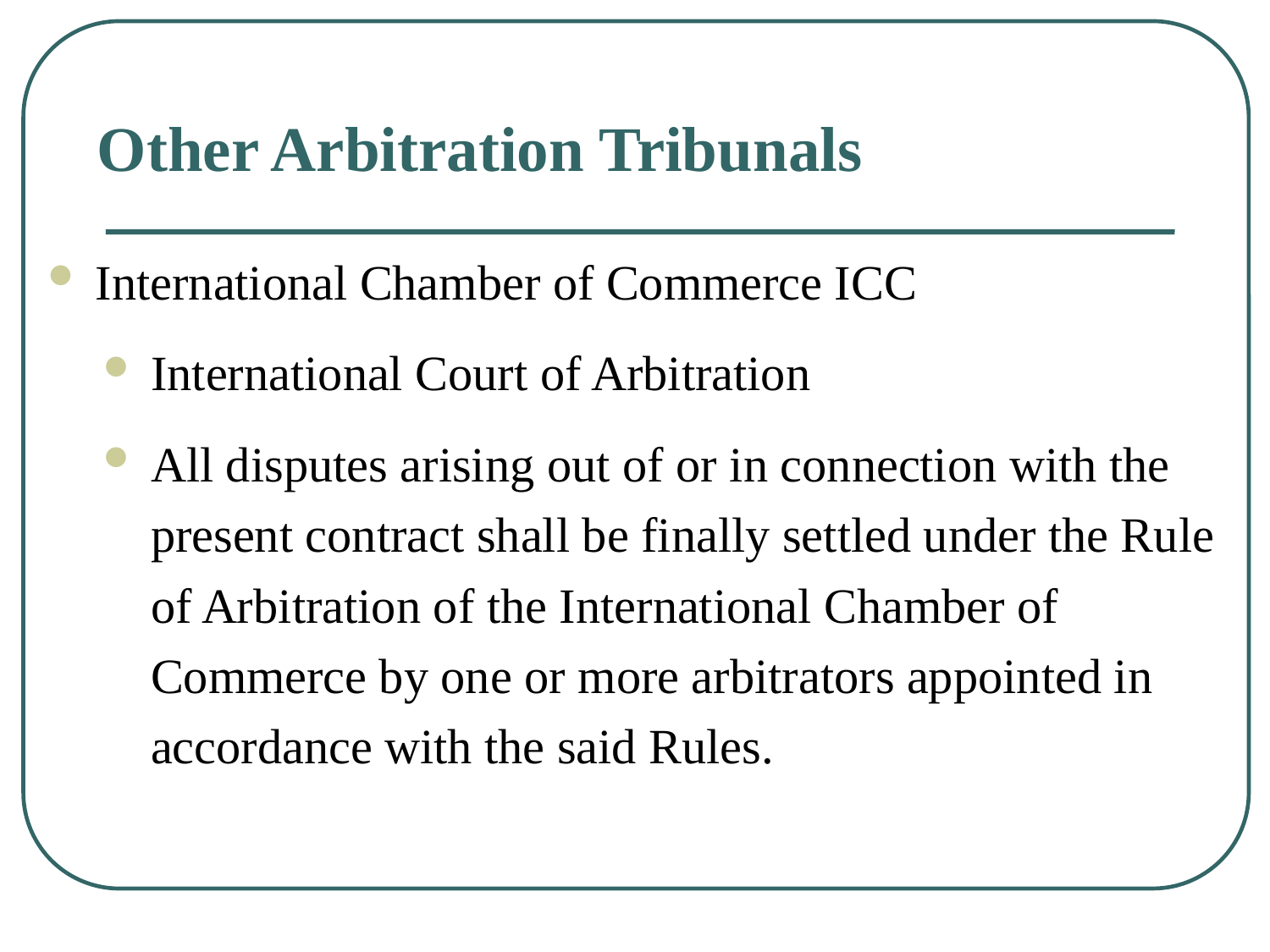

# Other Arbitration Tribunals
International Chamber of Commerce ICC
International Court of Arbitration
All disputes arising out of or in connection with the present contract shall be finally settled under the Rule of Arbitration of the International Chamber of Commerce by one or more arbitrators appointed in accordance with the said Rules.